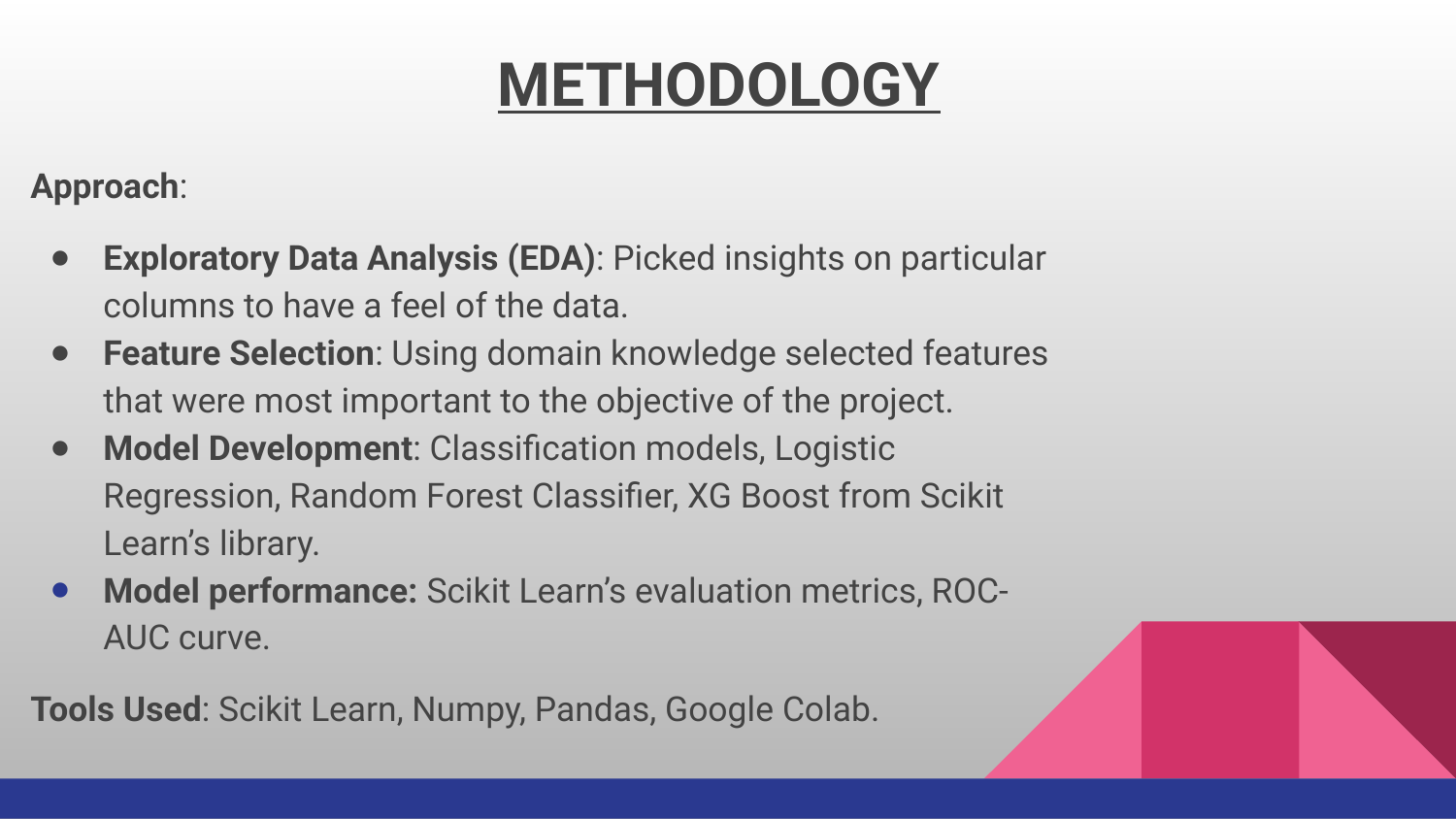

# METHODOLOGY
Approach:
Exploratory Data Analysis (EDA): Picked insights on particular columns to have a feel of the data.
Feature Selection: Using domain knowledge selected features that were most important to the objective of the project.
Model Development: Classification models, Logistic Regression, Random Forest Classifier, XG Boost from Scikit Learn’s library.
Model performance: Scikit Learn’s evaluation metrics, ROC-AUC curve.
Tools Used: Scikit Learn, Numpy, Pandas, Google Colab.